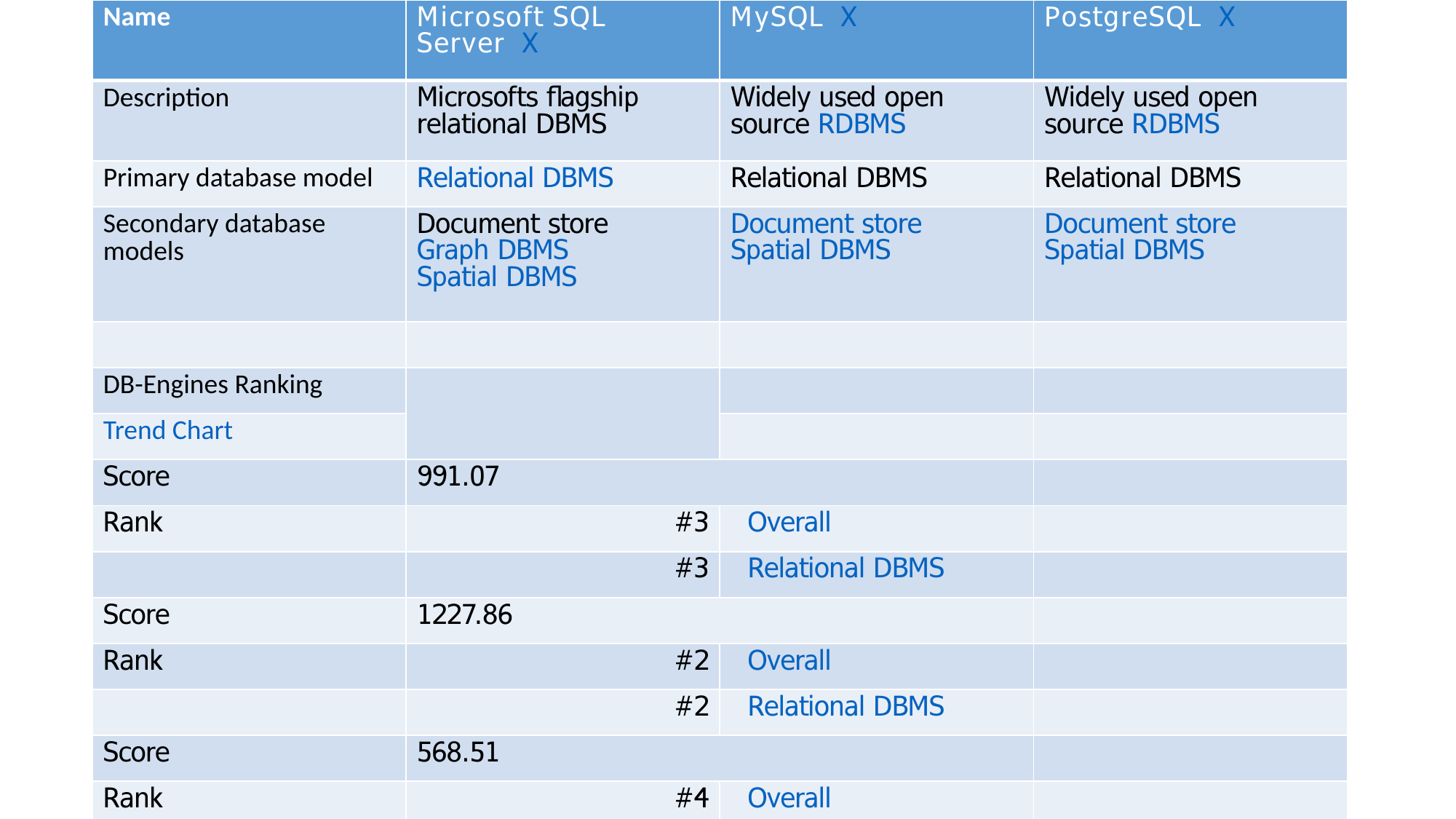

| Name | Microsoft SQL Server  X | MySQL  X | PostgreSQL  X |
| --- | --- | --- | --- |
| Description | Microsofts flagship relational DBMS | Widely used open source RDBMS | Widely used open source RDBMS |
| Primary database model | Relational DBMS | Relational DBMS | Relational DBMS |
| Secondary database models | Document store Graph DBMS Spatial DBMS | Document store Spatial DBMS | Document store Spatial DBMS |
|  |  |  |  |
| DB-Engines Ranking |  |  |  |
| Trend Chart |  |  |  |
| Score | 991.07 |  |  |
| Rank | #3 | Overall |  |
|  | #3 | Relational DBMS |  |
| Score | 1227.86 |  |  |
| Rank | #2 | Overall |  |
|  | #2 | Relational DBMS |  |
| Score | 568.51 |  |  |
| Rank | #4 | Overall |  |
|  | #4 | Relational DBMS |  |
| Website | www.microsoft.com/­en-us/­sql-server | www.mysql.com | www.postgresql.org |
| Technical documentation | docs.microsoft.com/­en-US/­sql/­sql-server | dev.mysql.com/­doc | www.postgresql.org/­docs |
| Developer | Microsoft | Oracle | PostgreSQL Global Development Group |
| Initial release | 1989 | 1995 | 1989 |
| Current release | SQL Server 2019, November 2019 | 8.0.25, May 2021 | 13.3, May 2021 |
| License | commercial | Open Source | Open Source |
| Cloud-based only | no | no | no |
| DBaaS offerings (sponsored links) |  | ScaleGrid for MySQL: Fully managed MySQL hosting on AWS, Azure and DigitalOcean with high availability and SSH access on the #1 multi-cloud DBaaS. | ScaleGrid for PostgreSQL: Fully managed PostgreSQL hosting on AWS, Azure and DigitalOcean with high availability and SSH access on the #1 multi-cloud DBaaS. |
| Implementation language | C++ | C and C++ | C |
| Server operating systems | Linux Windows | FreeBSD Linux OS X Solaris Windows | FreeBSD HP-UX Linux NetBSD OpenBSD OS X Solaris Unix Windows |
| Data scheme | yes | yes | yes |
| Typing | yes | yes | yes |
| XML support | yes | yes | yes |
| Secondary indexes | yes | yes | yes |
| SQL | yes | yes | yes |
| APIs and other access methods | ADO.NET JDBC ODBC OLE DB Tabular Data Stream (TDS) | ADO.NET JDBC ODBC Proprietary native API | ADO.NET JDBC native C library ODBC streaming API for large objects |
| Supported programming languages | C# C++ Delphi Go Java JavaScript (Node.js) PHP Python R Ruby Visual Basic | Ada C C# C++ D Delphi Eiffel Erlang Haskell Java JavaScript (Node.js) Objective-C OCaml Perl PHP Python Ruby Scheme Tcl | .Net C C++ Delphi Java  JavaScript (Node.js) Perl PHP Python Tcl |
| Server-side scripts | Transact SQL, .NET languages, R, Python and (with SQL Server 2019) Java | yes | user defined functions |
| Triggers | yes | yes | yes |
| Partitioning methods | tables can be distributed across several files (horizontal partitioning); sharding through federation | horizontal partitioning, sharding with MySQL Cluster or MySQL Fabric | partitioning by range, list and (since PostgreSQL 11) by hash |
| Replication methods | yes, but depending on the SQL-Server Edition | Multi-source replication Source-replica replication | Source-replica replication |
| MapReduce | no | no | no |
| Consistency concepts | Immediate Consistency | Immediate Consistency | Immediate Consistency |
| Foreign keys | yes | yes | yes |
| Transaction concepts | ACID | ACID | ACID |
| Concurrency | yes | yes | yes |
| Durability | yes | yes | yes |
| In-memory capabilities | yes | yes | no |
| User concepts | fine grained access rights according to SQL-standard | Users with fine-grained authorization concept | fine grained access rights according to SQL-standard |